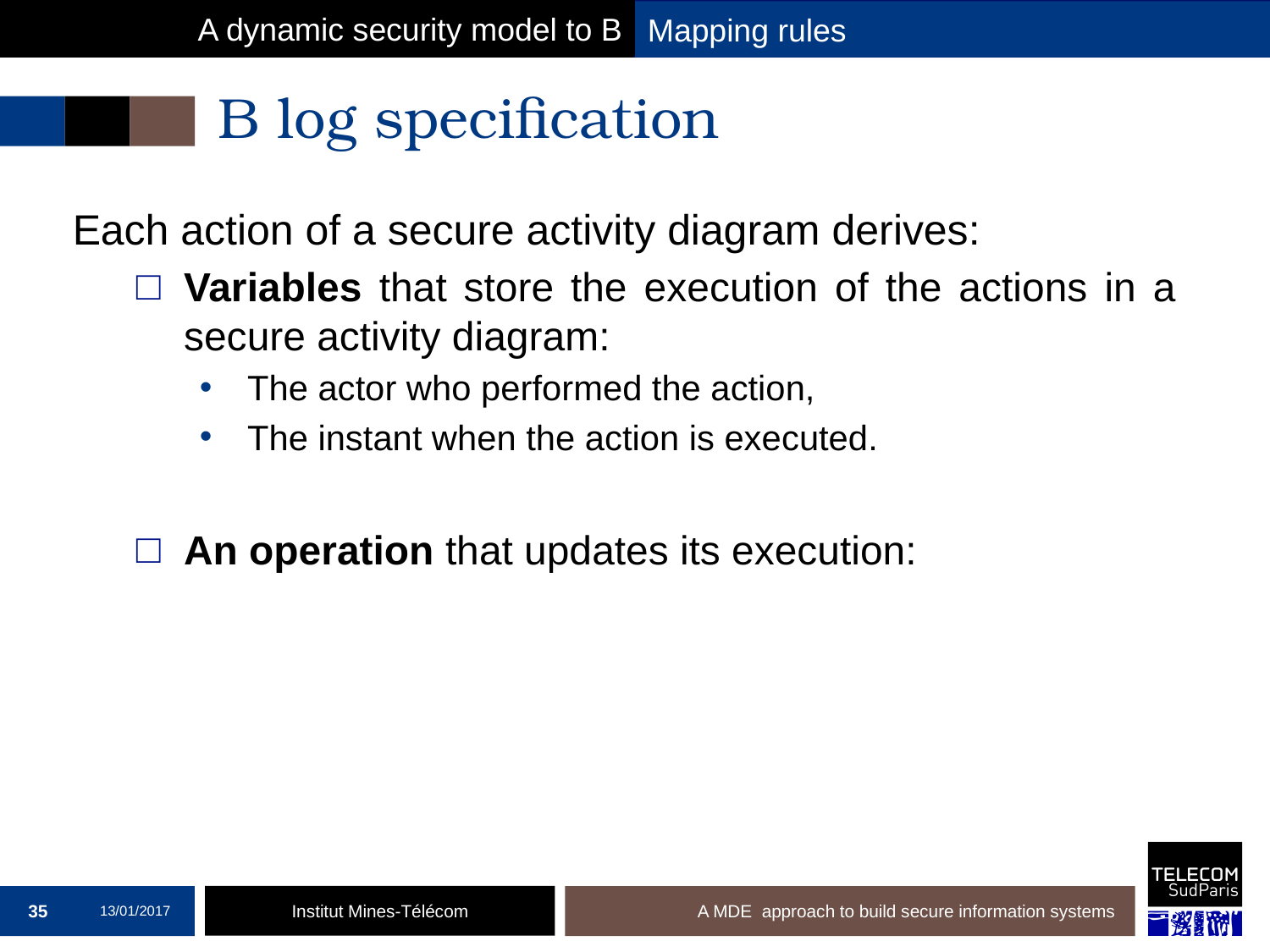

A dynamic security model to B
Mapping rules
# B log specification
Each action of a secure activity diagram derives:
Variables that store the execution of the actions in a secure activity diagram:
The actor who performed the action,
The instant when the action is executed.

An operation that updates its execution:

35
13/01/2017
A MDE  approach to build secure information systems